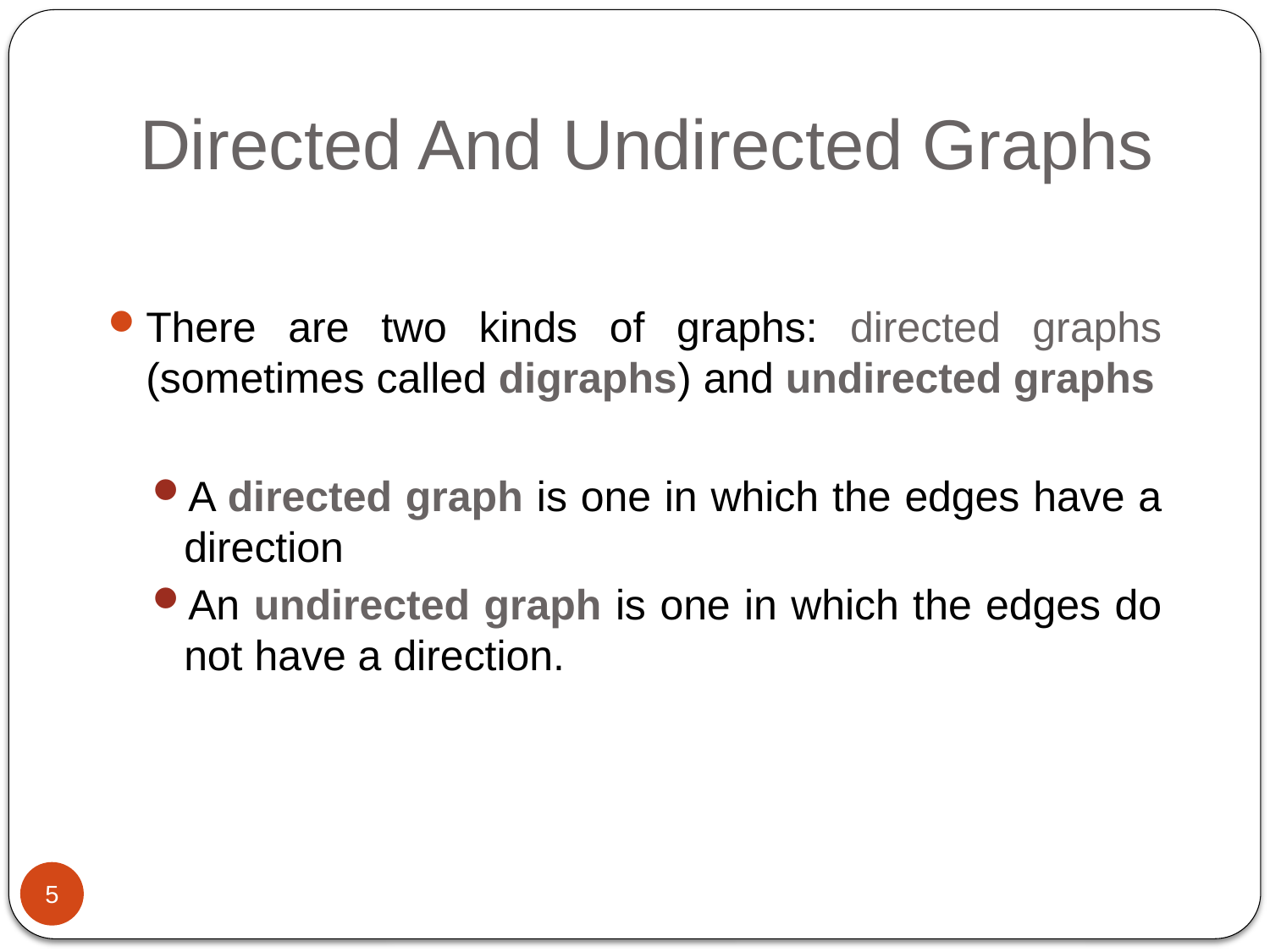

# Directed And Undirected Graphs

There are two kinds of graphs: directed graphs (sometimes called digraphs) and undirected graphs

A directed graph is one in which the edges have a direction
An undirected graph is one in which the edges do not have a direction.
5